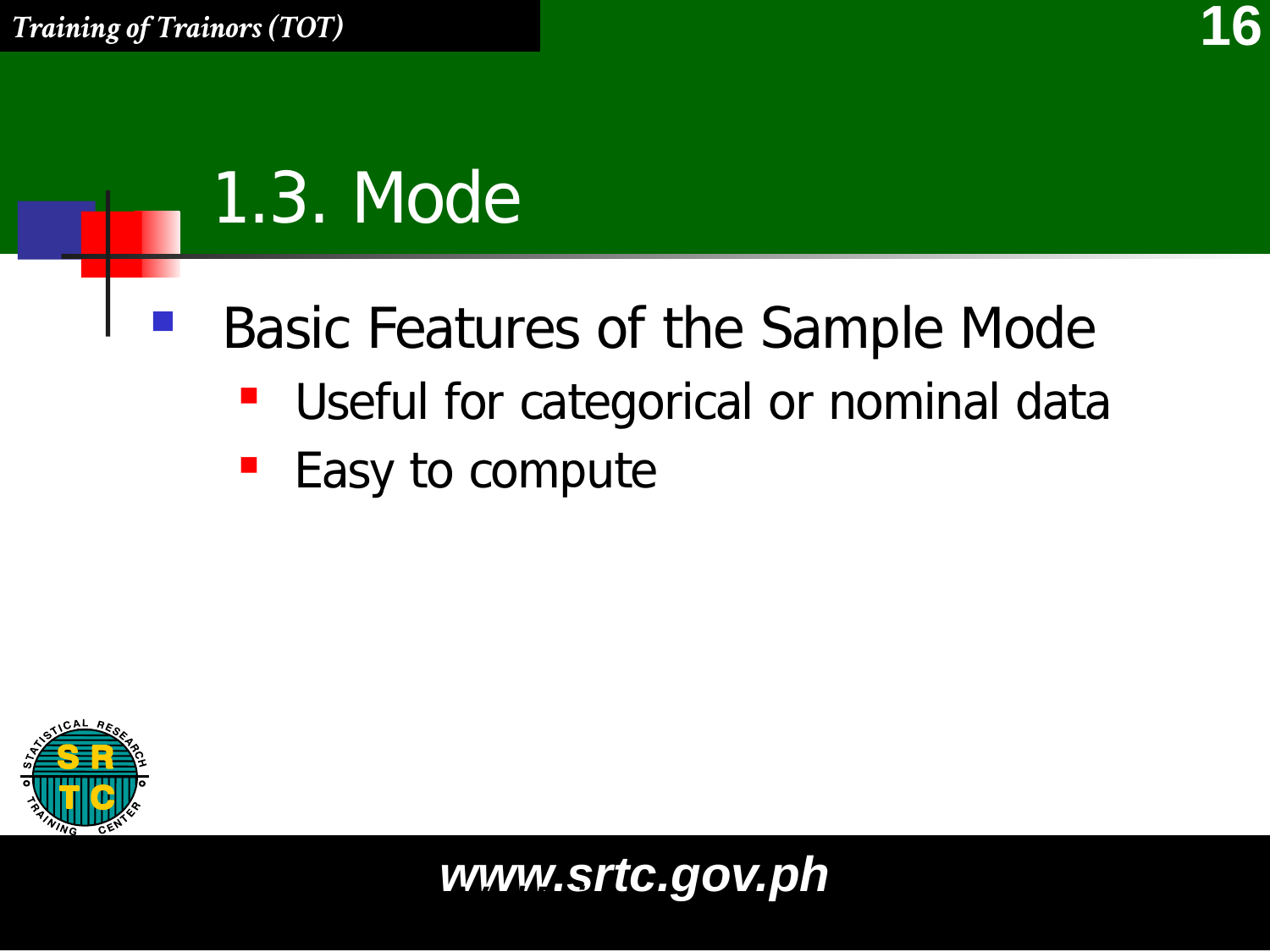

# 1.3. Mode
Basic Features of the Sample Mode
Useful for categorical or nominal data
Easy to compute